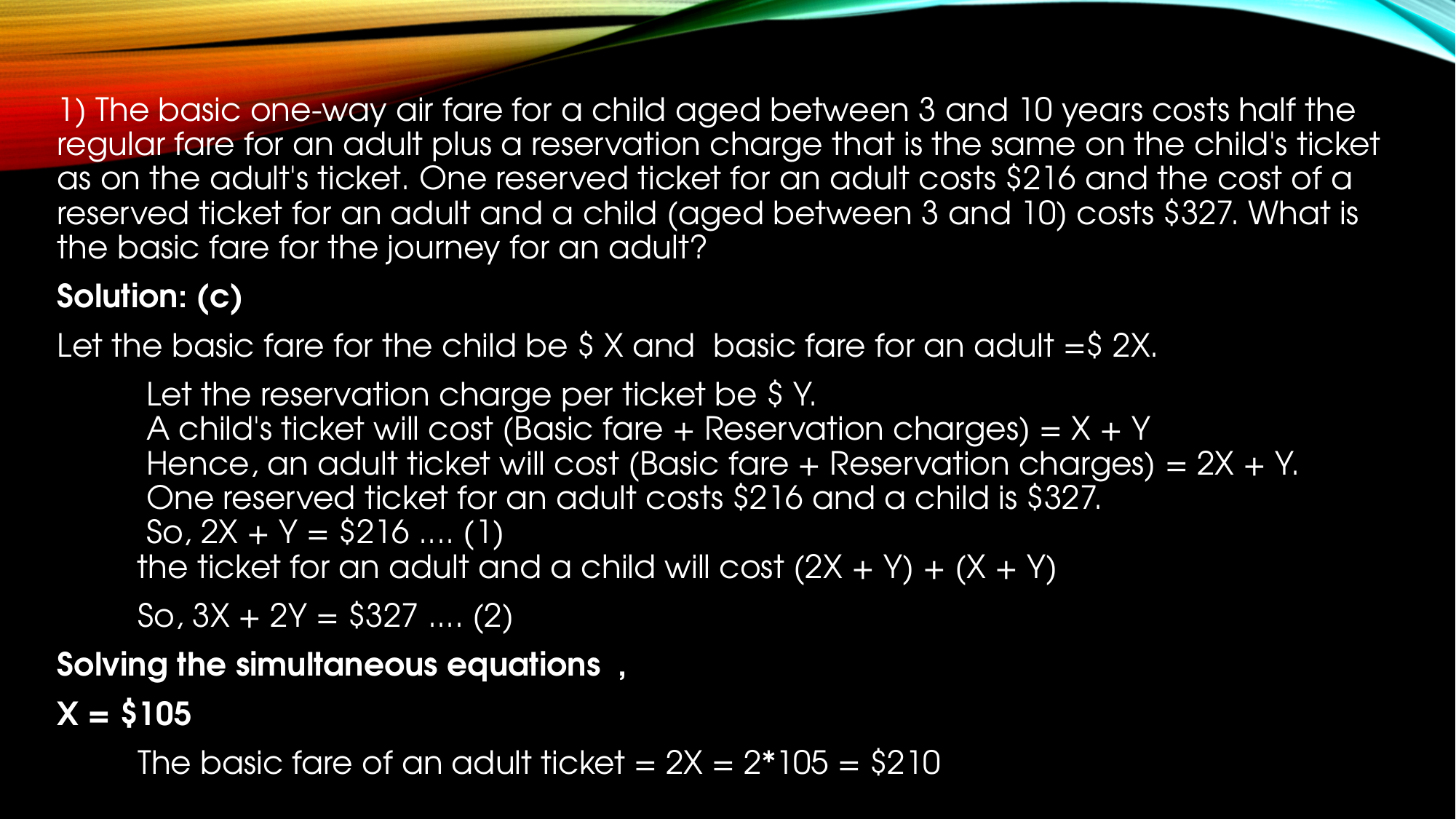

1) The basic one-way air fare for a child aged between 3 and 10 years costs half the regular fare for an adult plus a reservation charge that is the same on the child's ticket as on the adult's ticket. One reserved ticket for an adult costs $216 and the cost of a reserved ticket for an adult and a child (aged between 3 and 10) costs $327. What is the basic fare for the journey for an adult?
Solution: (c)
Let the basic fare for the child be $ X and  basic fare for an adult =$ 2X.
          Let the reservation charge per ticket be $ Y.
          A child's ticket will cost (Basic fare + Reservation charges) = X + Y
          Hence, an adult ticket will cost (Basic fare + Reservation charges) = 2X + Y.
          One reserved ticket for an adult costs $216 and a child is $327.
          So, 2X + Y = $216 .... (1)
         the ticket for an adult and a child will cost (2X + Y) + (X + Y)
         So, 3X + 2Y = $327 .... (2)
Solving the simultaneous equations  ,
X = $105
         The basic fare of an adult ticket = 2X = 2*105 = $210